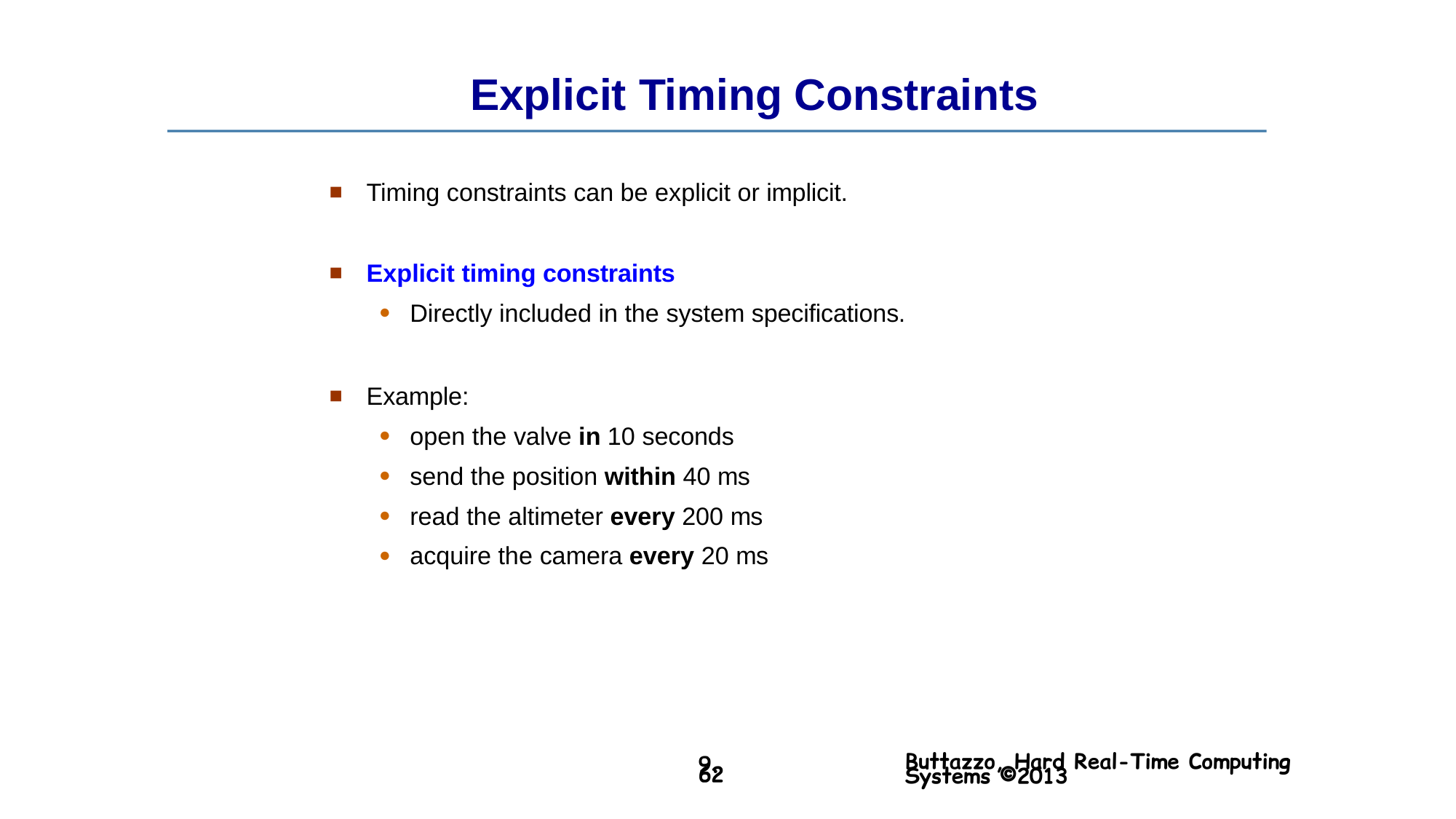

# Explicit Timing Constraints
Timing constraints can be explicit or implicit.

Explicit timing constraints
Directly included in the system specifications.

Example:
open the valve in 10 seconds
send the position within 40 ms
read the altimeter every 200 ms
acquire the camera every 20 ms
Buttazzo, Hard Real-Time Computing Systems ©2013
9.62